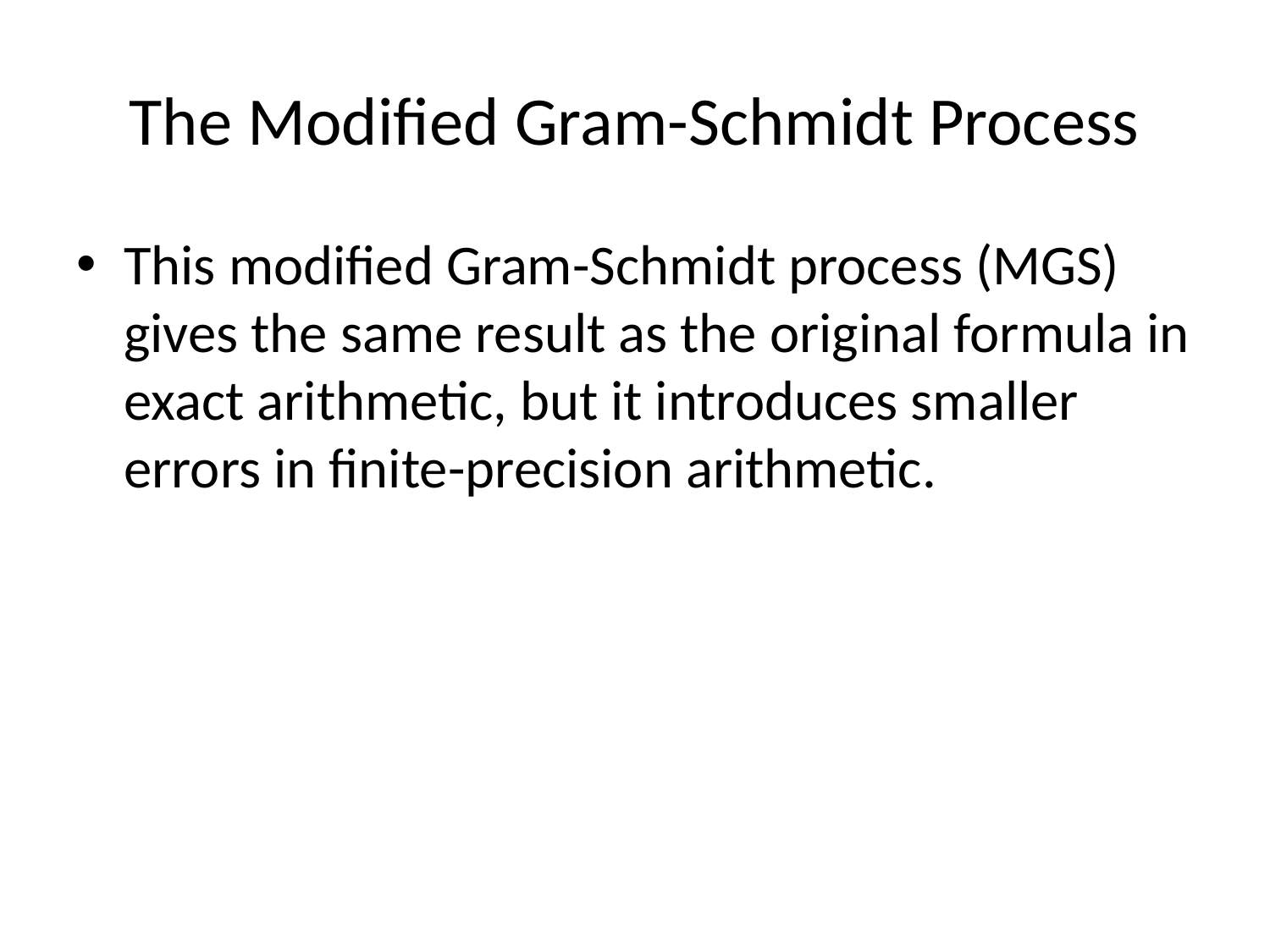

# The Modified Gram-Schmidt Process
This modified Gram-Schmidt process (MGS) gives the same result as the original formula in exact arithmetic, but it introduces smaller errors in finite-precision arithmetic.